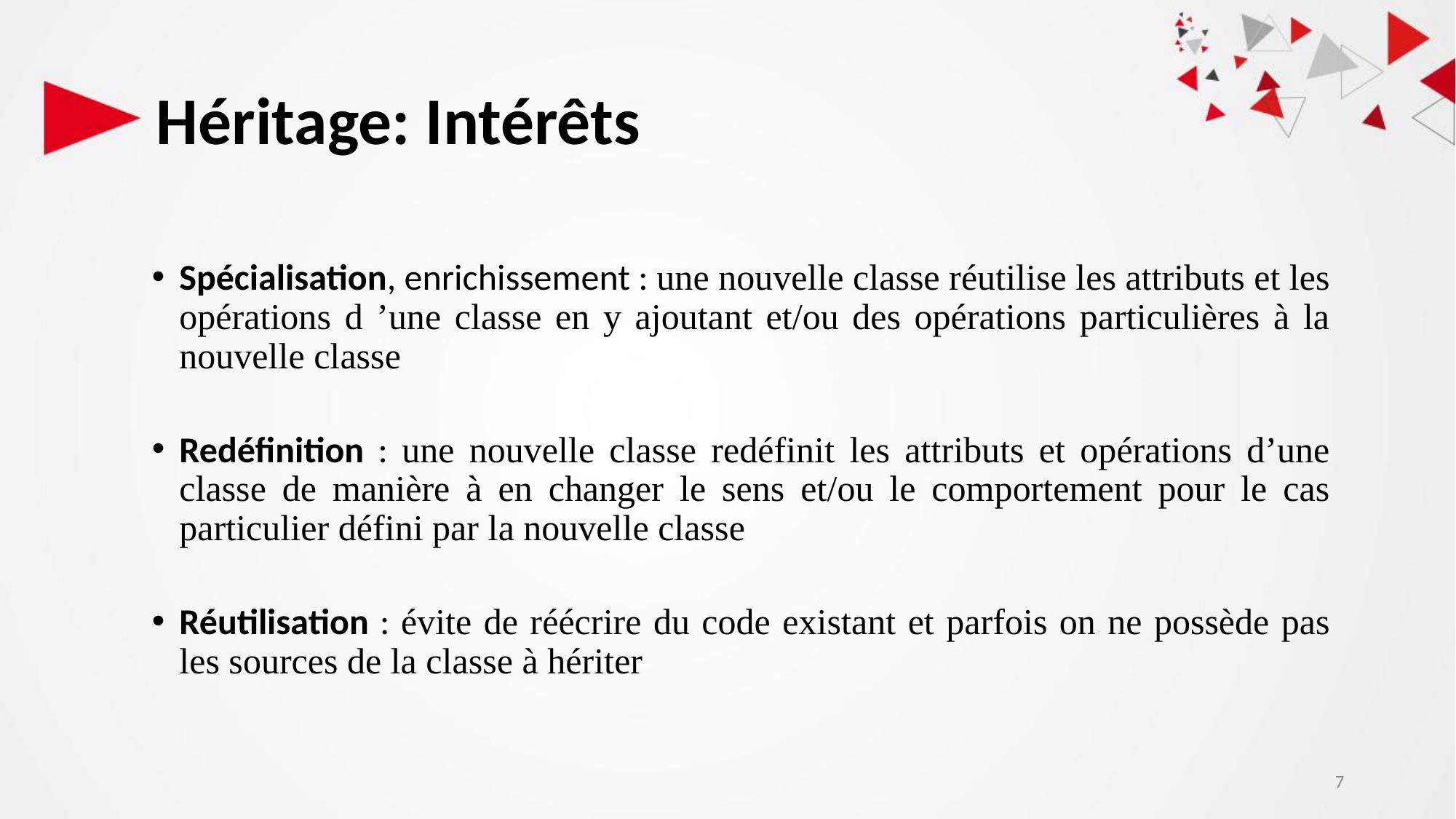

# Héritage: Intérêts

Spécialisation, enrichissement : une nouvelle classe réutilise les attributs et les opérations d ’une classe en y ajoutant et/ou des opérations particulières à la nouvelle classe

Redéfinition : une nouvelle classe redéfinit les attributs et opérations d’une classe de manière à en changer le sens et/ou le comportement pour le cas particulier défini par la nouvelle classe

Réutilisation : évite de réécrire du code existant et parfois on ne possède pas les sources de la classe à hériter

7